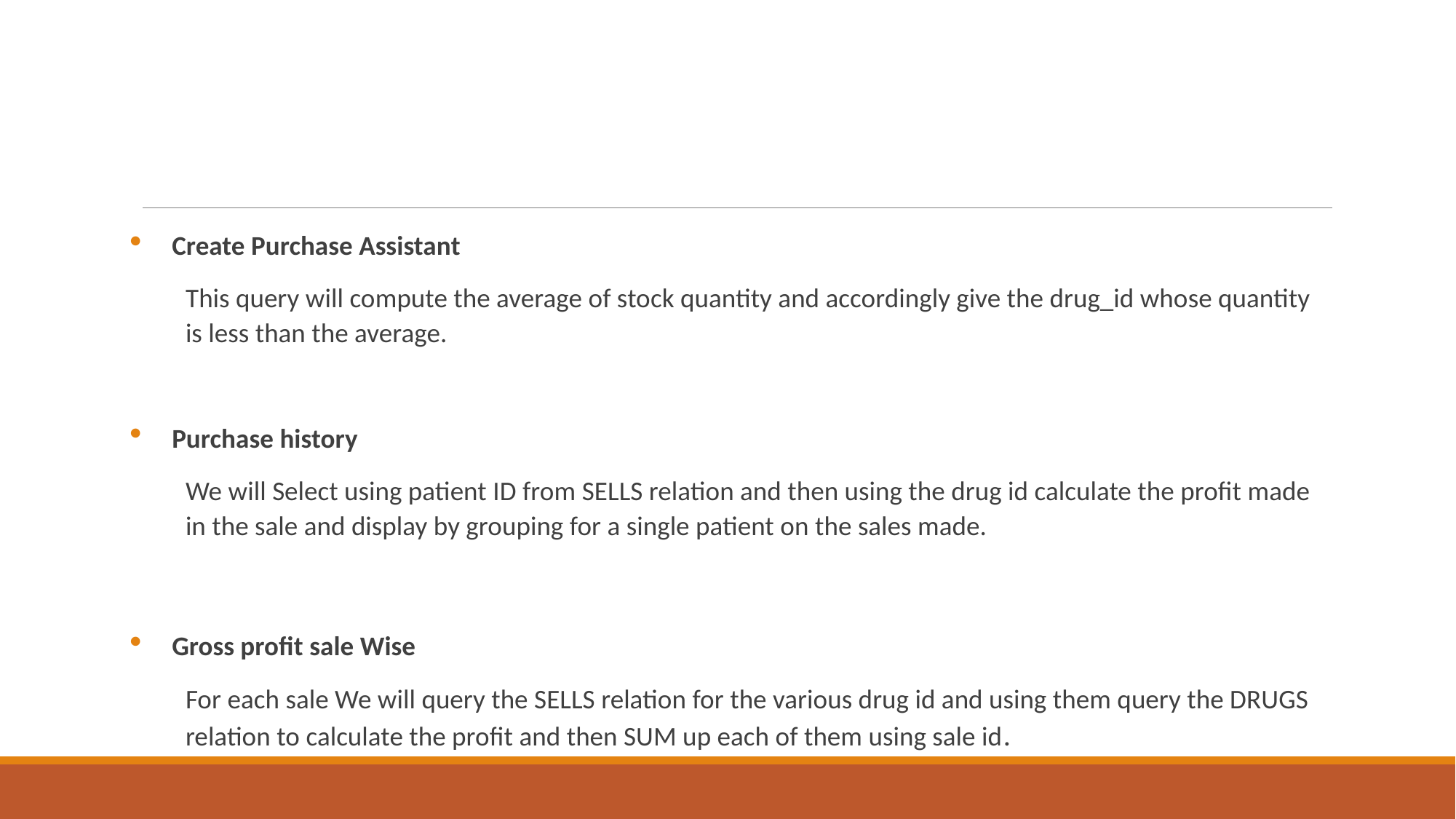

#
Create Purchase Assistant
This query will compute the average of stock quantity and accordingly give the drug_id whose quantity is less than the average.

Purchase history
We will Select using patient ID from SELLS relation and then using the drug id calculate the profit made in the sale and display by grouping for a single patient on the sales made.

Gross profit sale Wise
For each sale We will query the SELLS relation for the various drug id and using them query the DRUGS relation to calculate the profit and then SUM up each of them using sale id.